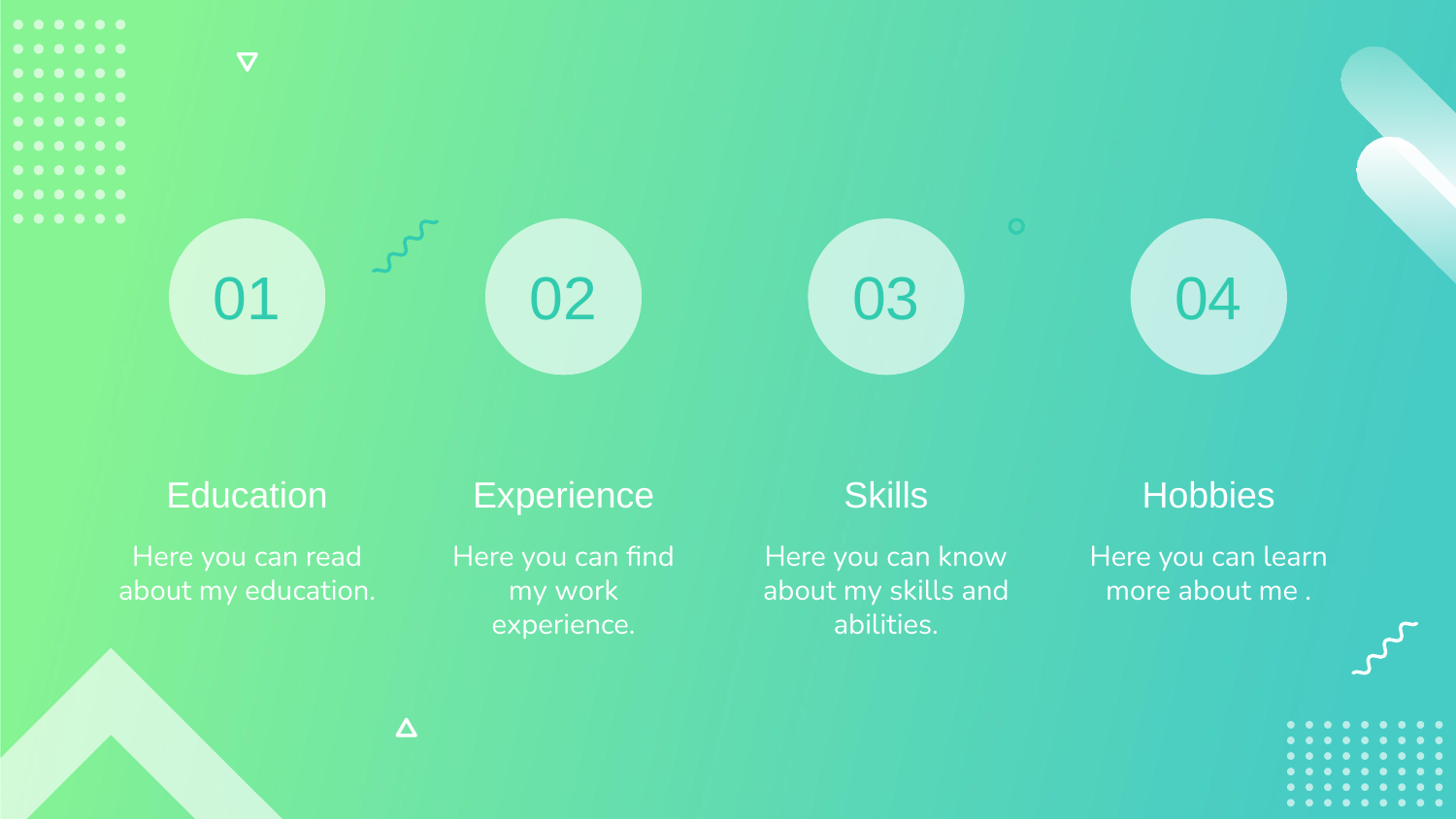

01
02
03
04
# Education
Experience
Skills
Hobbies
Here you can read about my education.

Here you can find my work experience.

Here you can know about my skills and abilities.

Here you can learn more about me .